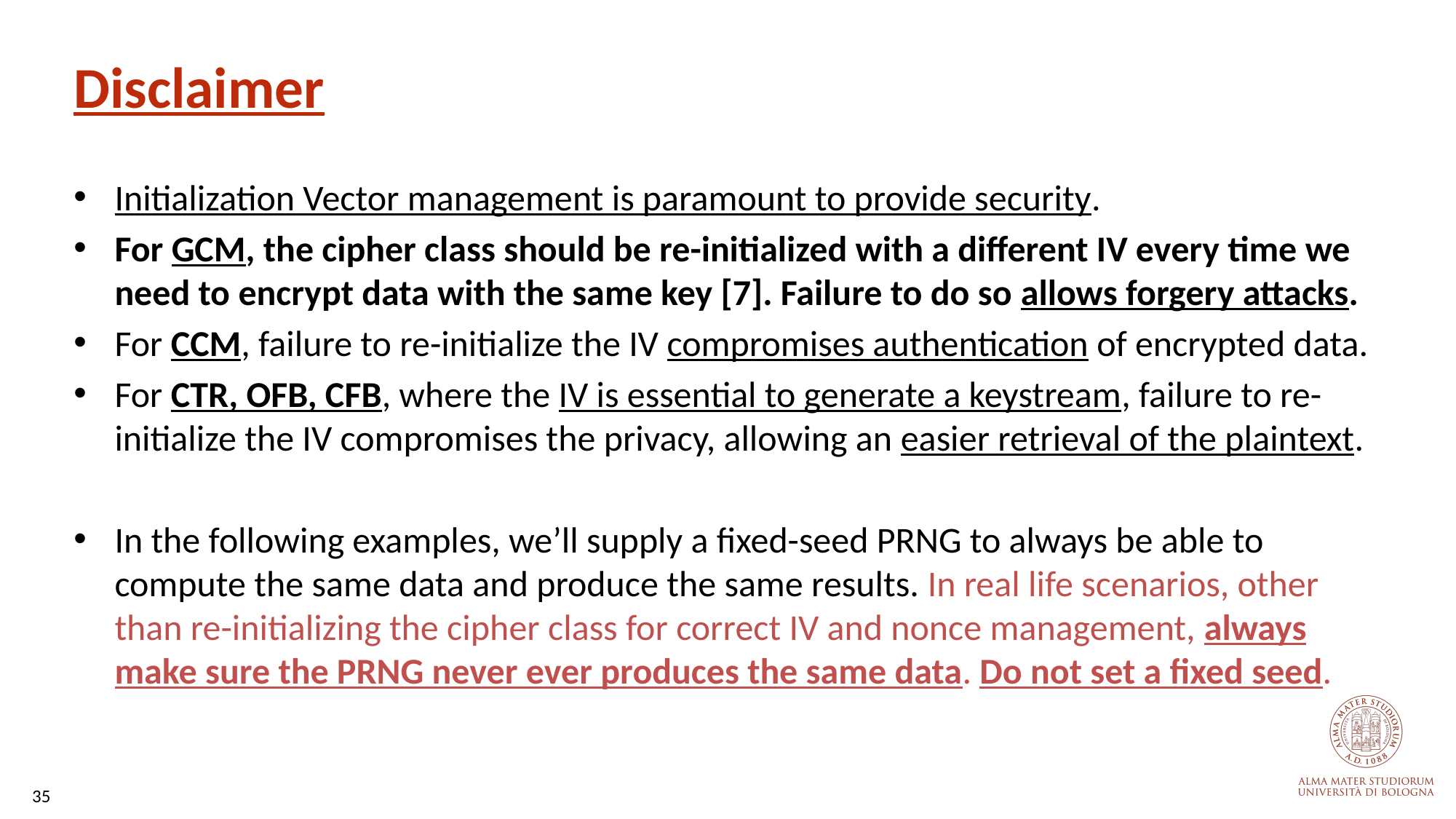

# Disclaimer
Initialization Vector management is paramount to provide security.
For GCM, the cipher class should be re-initialized with a different IV every time we need to encrypt data with the same key [7]. Failure to do so allows forgery attacks.
For CCM, failure to re-initialize the IV compromises authentication of encrypted data.
For CTR, OFB, CFB, where the IV is essential to generate a keystream, failure to re-initialize the IV compromises the privacy, allowing an easier retrieval of the plaintext.

In the following examples, we’ll supply a fixed-seed PRNG to always be able to compute the same data and produce the same results. In real life scenarios, other than re-initializing the cipher class for correct IV and nonce management, always make sure the PRNG never ever produces the same data. Do not set a fixed seed.